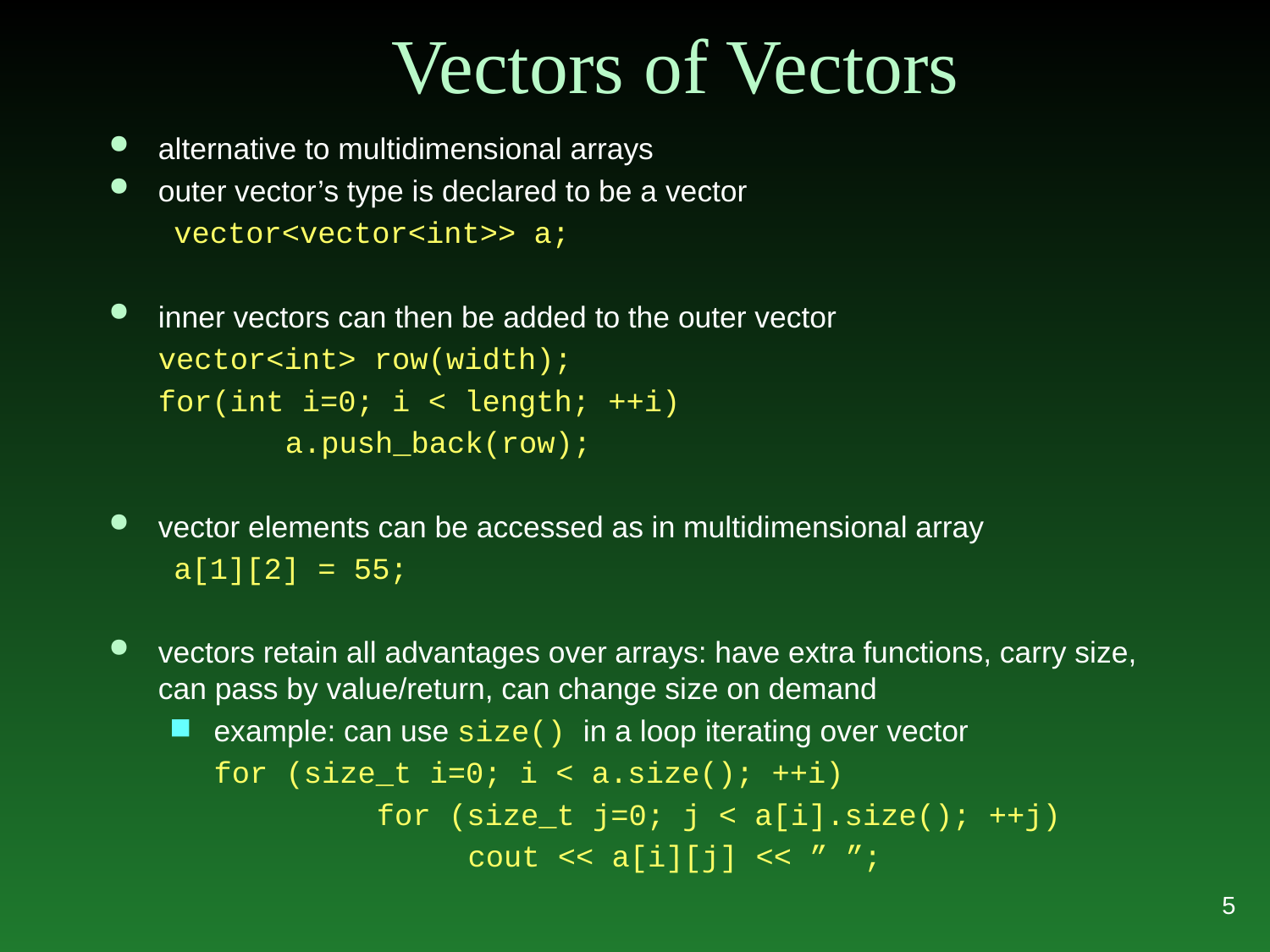

# Vectors of Vectors
alternative to multidimensional arrays
outer vector’s type is declared to be a vector
vector<vector<int>> a;

inner vectors can then be added to the outer vector
	vector<int> row(width);
	for(int i=0; i < length; ++i)
		a.push_back(row);

vector elements can be accessed as in multidimensional array
a[1][2] = 55;

vectors retain all advantages over arrays: have extra functions, carry size,
can pass by value/return, can change size on demand
example: can use size() in a loop iterating over vector
	for (size_t i=0; i < a.size(); ++i)
		  for (size_t j=0; j < a[i].size(); ++j)
			cout << a[i][j] << ” ”;

5